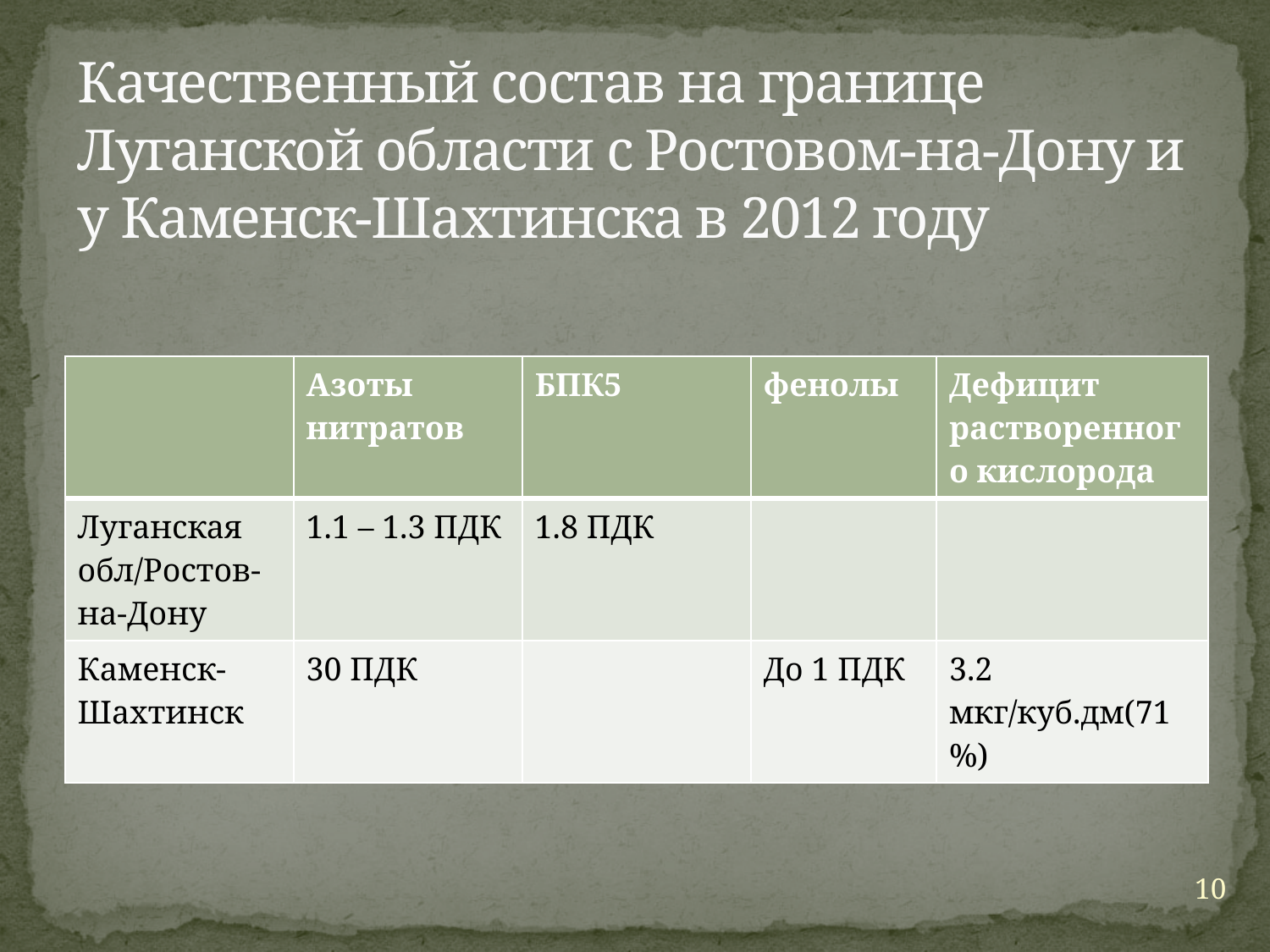

# Качественный состав на границе Луганской области с Ростовом-на-Дону и у Каменск-Шахтинска в 2012 году
|  | Азоты нитратов | БПК5 | фенолы | Дефицит растворенного кислорода |
| --- | --- | --- | --- | --- |
| Луганская обл/Ростов-на-Дону | 1.1 – 1.3 ПДК | 1.8 ПДК |  |  |
| Каменск-Шахтинск | 30 ПДК |  | До 1 ПДК | 3.2 мкг/куб.дм(71%) |
10